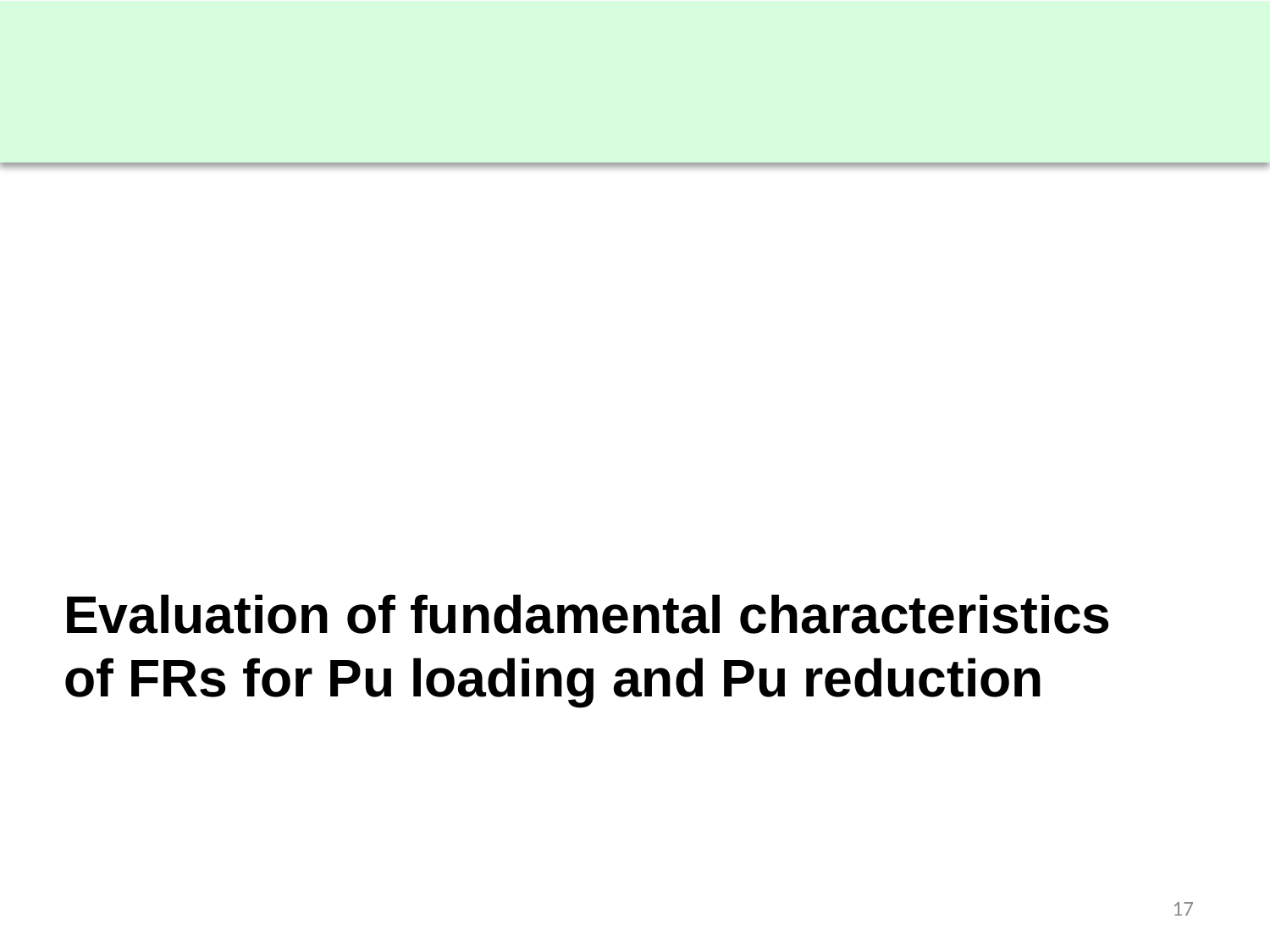

# Evaluation of fundamental characteristics of FRs for Pu loading and Pu reduction
17